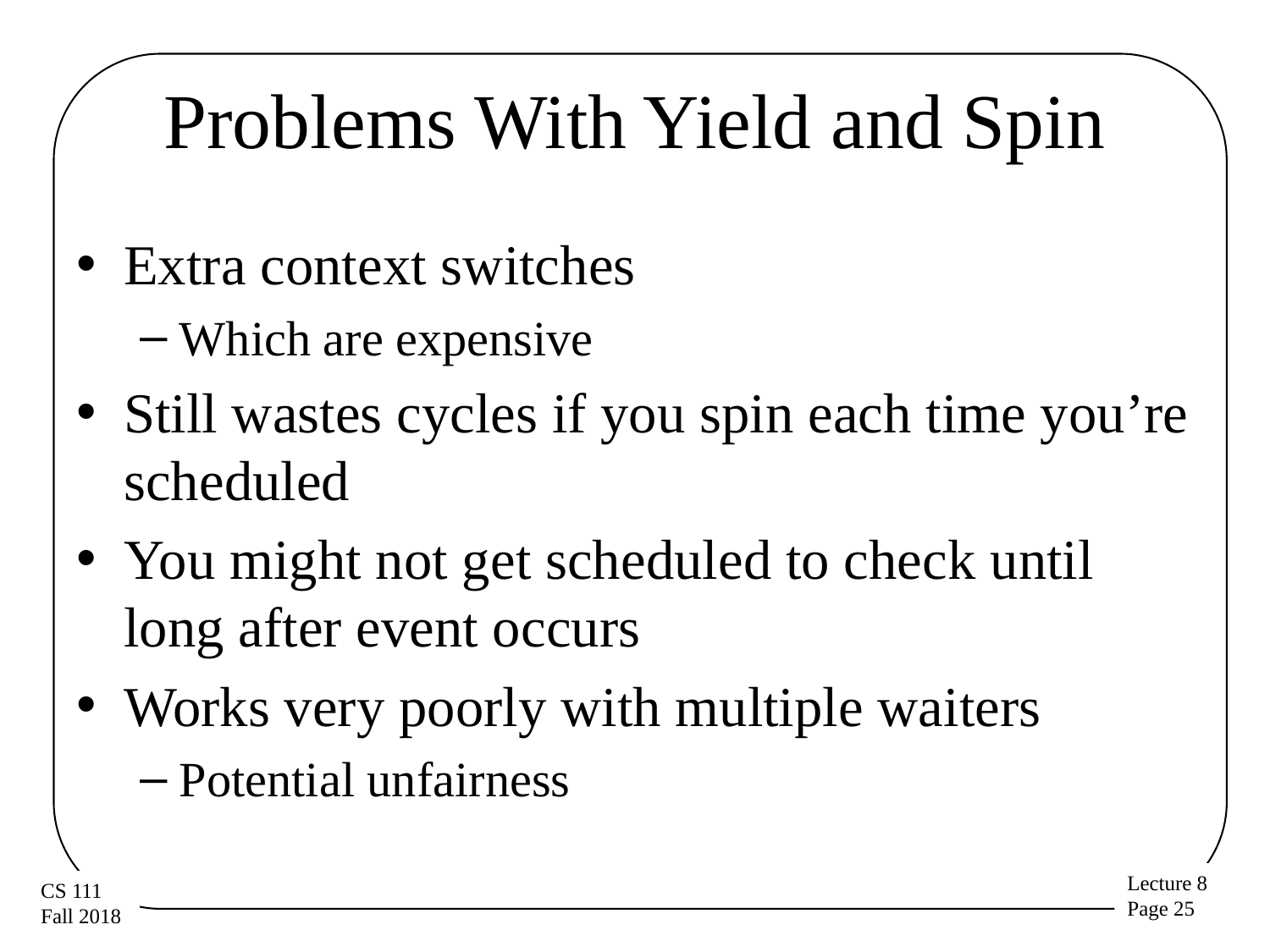

# Problems With Yield and Spin
Extra context switches
Which are expensive
Still wastes cycles if you spin each time you’re scheduled
You might not get scheduled to check until long after event occurs
Works very poorly with multiple waiters
Potential unfairness